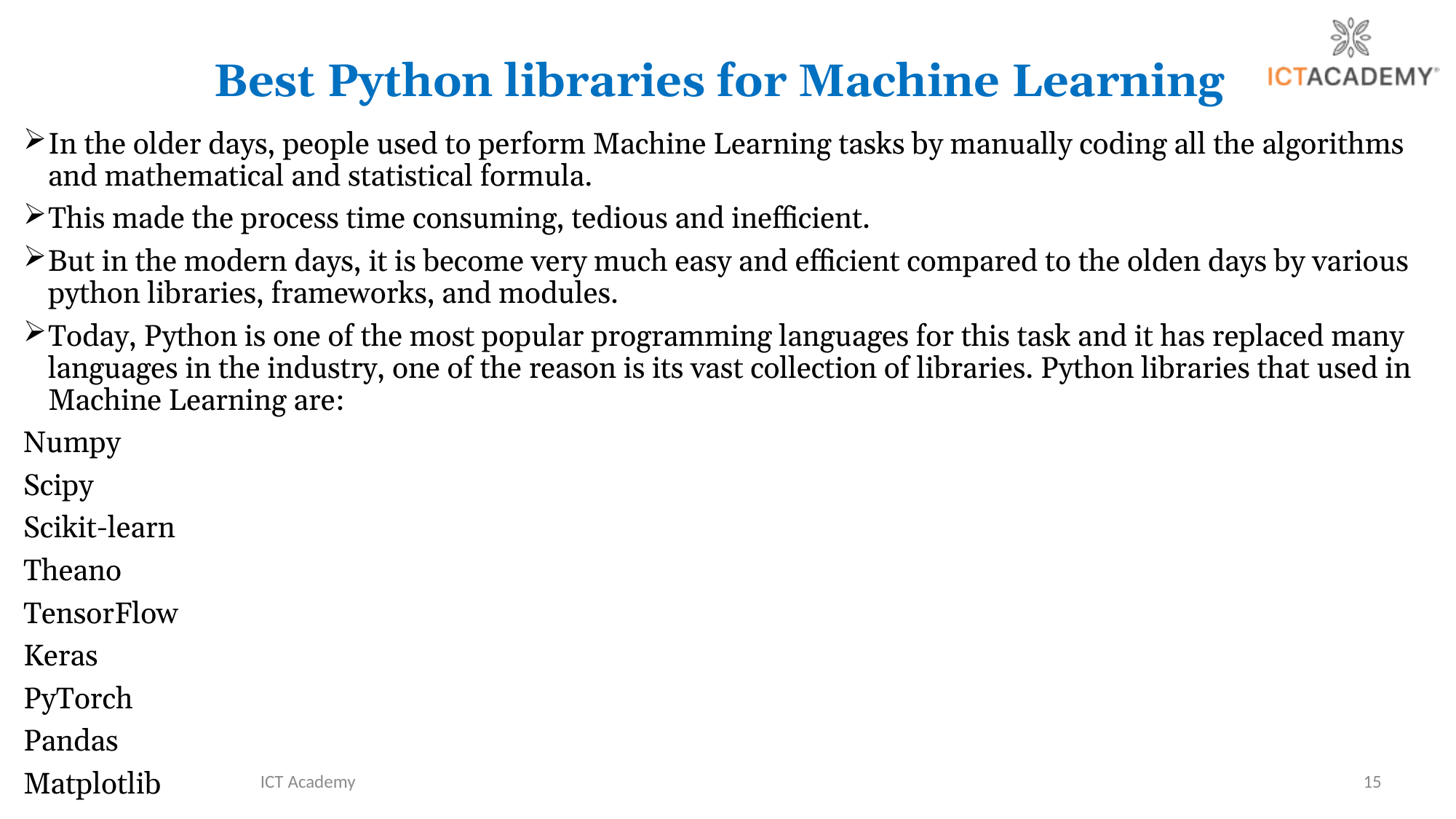

# Best Python libraries for Machine Learning
In the older days, people used to perform Machine Learning tasks by manually coding all the algorithms and mathematical and statistical formula.
This made the process time consuming, tedious and inefficient.
But in the modern days, it is become very much easy and efficient compared to the olden days by various python libraries, frameworks, and modules.
Today, Python is one of the most popular programming languages for this task and it has replaced many languages in the industry, one of the reason is its vast collection of libraries. Python libraries that used in Machine Learning are:
Numpy
Scipy
Scikit-learn
Theano
TensorFlow
Keras
PyTorch
Pandas
Matplotlib
ICT Academy
15